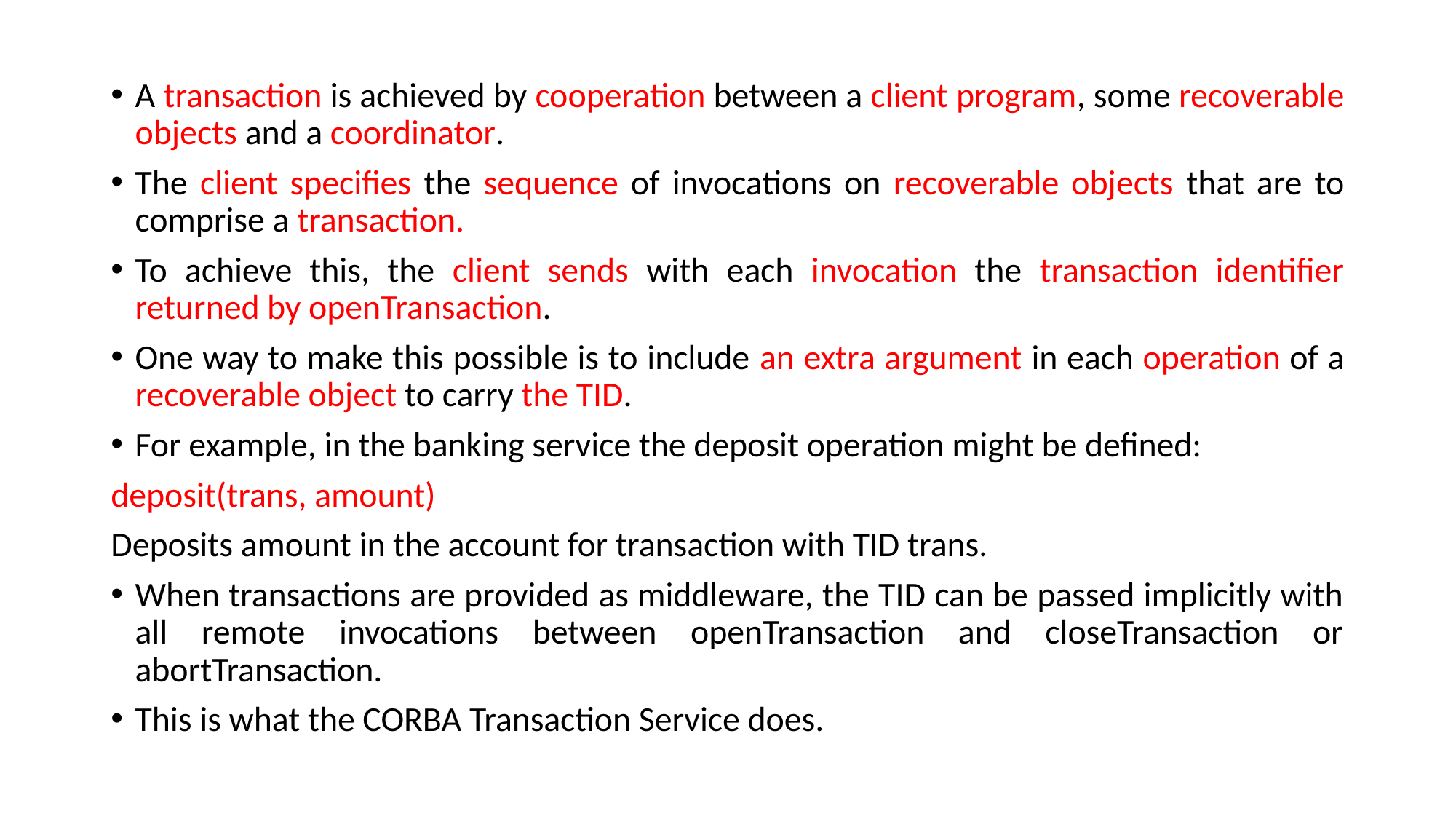

A transaction is achieved by cooperation between a client program, some recoverable objects and a coordinator.
The client specifies the sequence of invocations on recoverable objects that are to comprise a transaction.
To achieve this, the client sends with each invocation the transaction identifier returned by openTransaction.
One way to make this possible is to include an extra argument in each operation of a recoverable object to carry the TID.
For example, in the banking service the deposit operation might be defined:
deposit(trans, amount)
Deposits amount in the account for transaction with TID trans.
When transactions are provided as middleware, the TID can be passed implicitly with all remote invocations between openTransaction and closeTransaction or abortTransaction.
This is what the CORBA Transaction Service does.